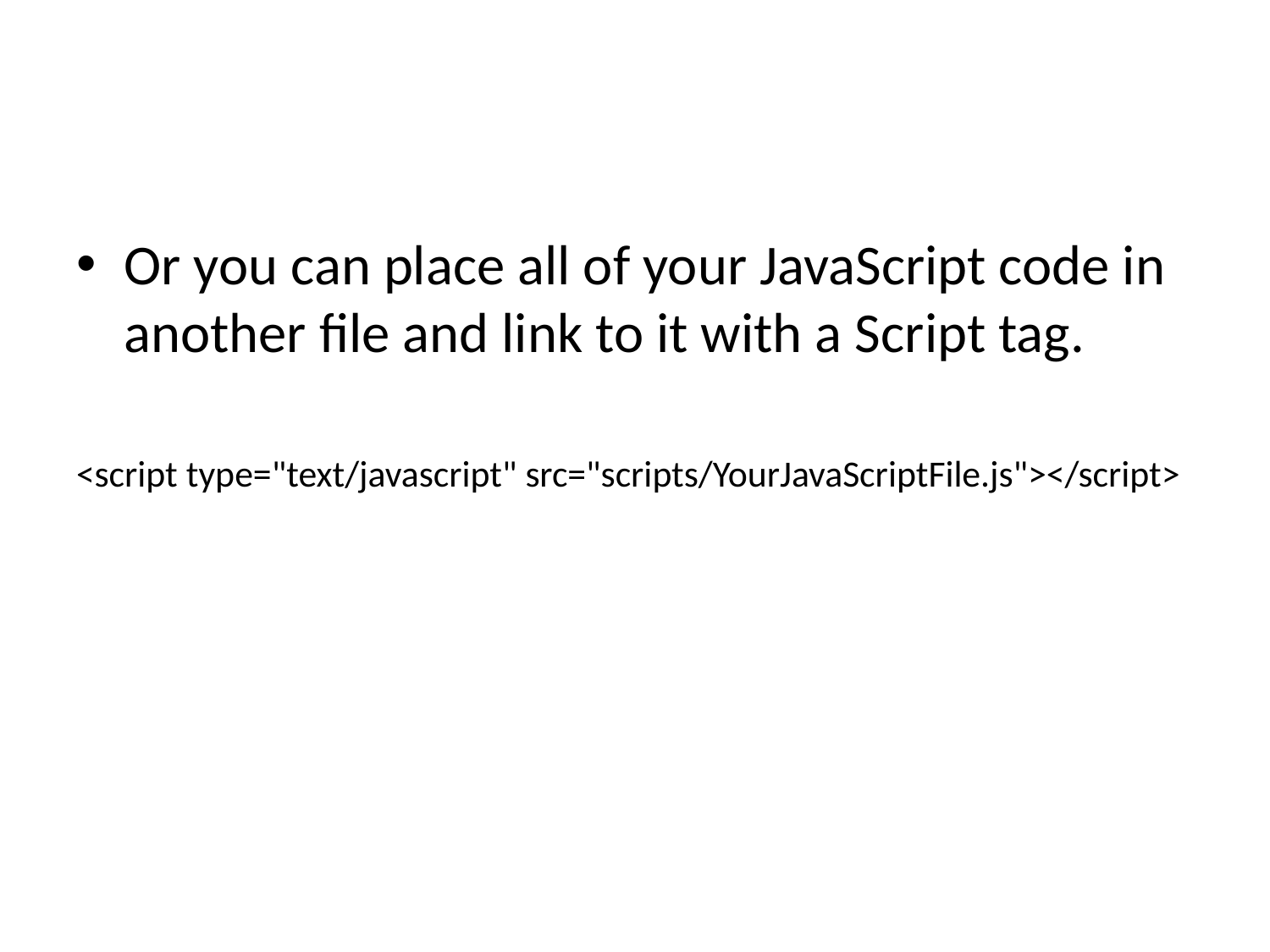

#
Or you can place all of your JavaScript code in another file and link to it with a Script tag.

<script type="text/javascript" src="scripts/YourJavaScriptFile.js"></script>